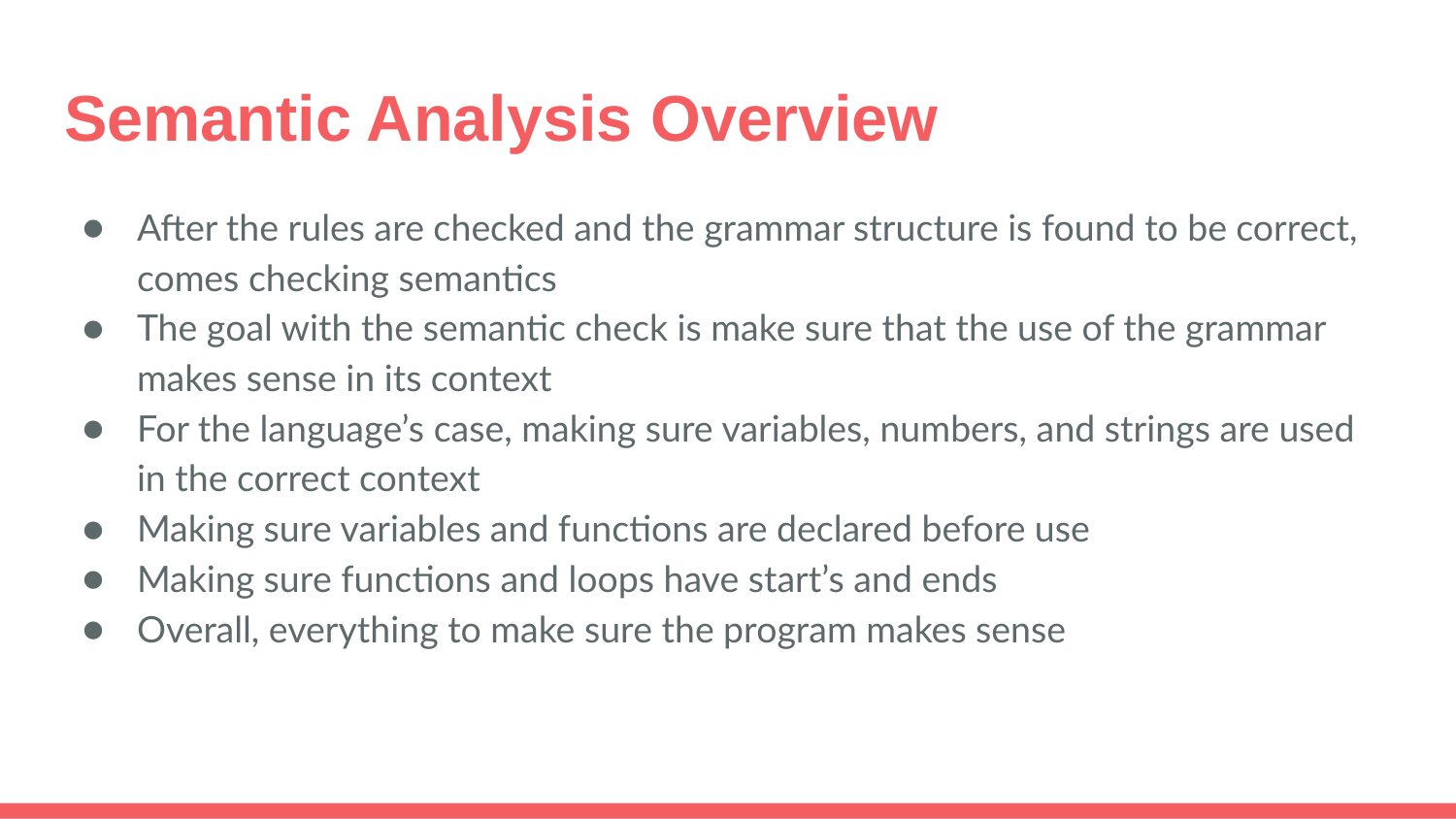

# Semantic Analysis Overview
After the rules are checked and the grammar structure is found to be correct, comes checking semantics
The goal with the semantic check is make sure that the use of the grammar makes sense in its context
For the language’s case, making sure variables, numbers, and strings are used in the correct context
Making sure variables and functions are declared before use
Making sure functions and loops have start’s and ends
Overall, everything to make sure the program makes sense